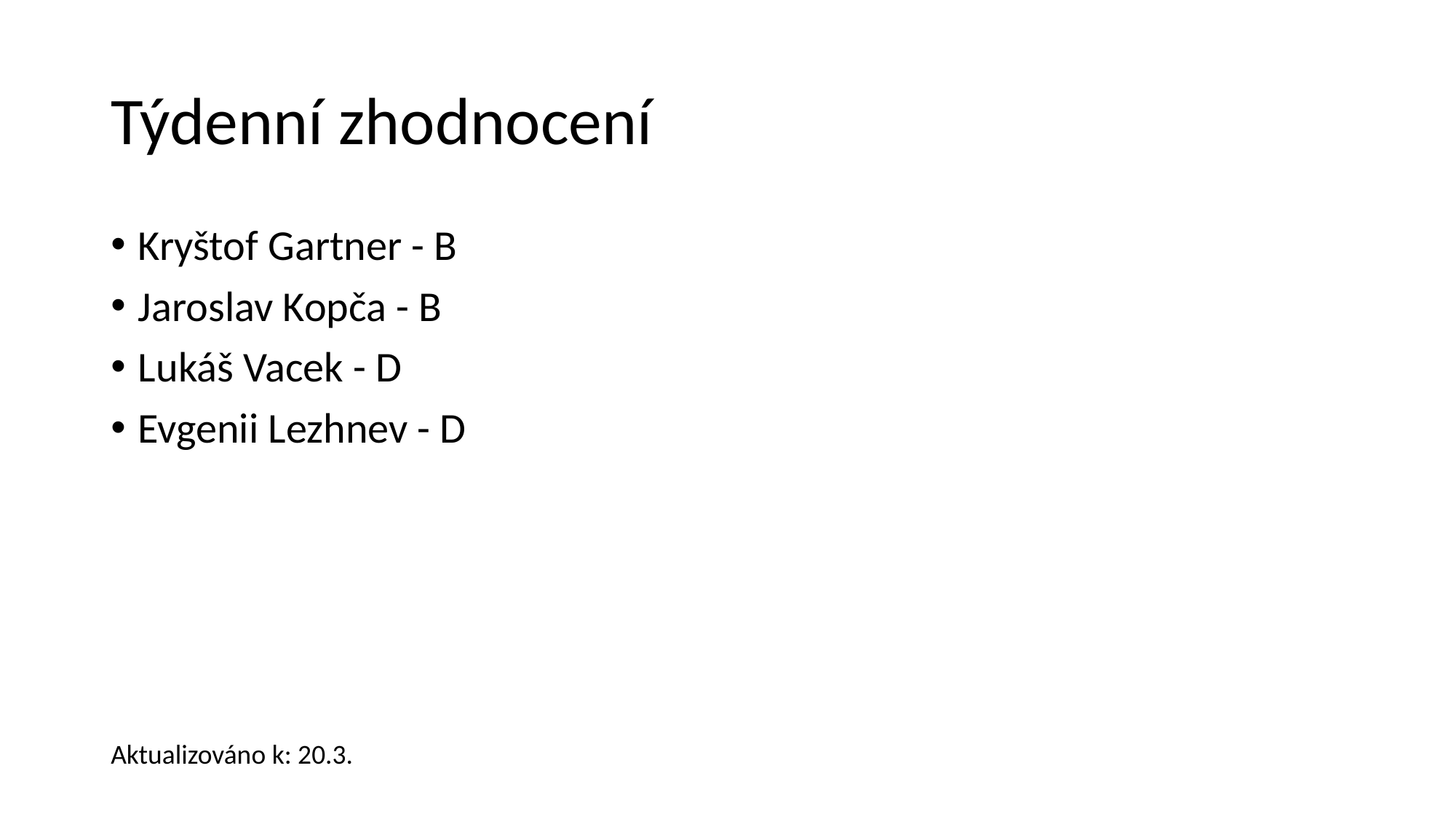

# Týdenní zhodnocení
Kryštof Gartner - B
Jaroslav Kopča - B
Lukáš Vacek - D
Evgenii Lezhnev - D
Aktualizováno k: 20.3.